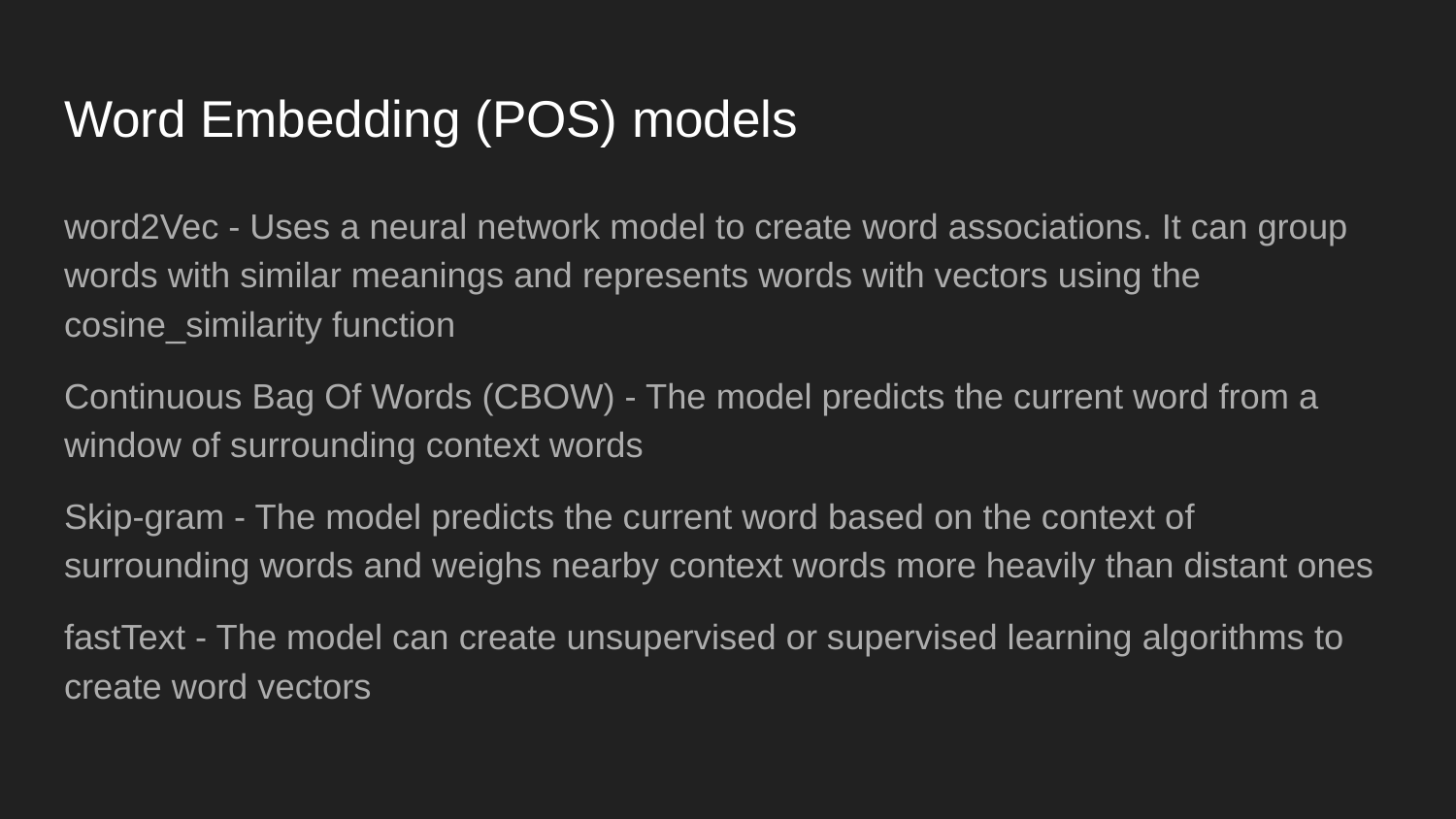

# Word Embedding (POS) models
word2Vec - Uses a neural network model to create word associations. It can group words with similar meanings and represents words with vectors using the cosine_similarity function
Continuous Bag Of Words (CBOW) - The model predicts the current word from a window of surrounding context words
Skip-gram - The model predicts the current word based on the context of surrounding words and weighs nearby context words more heavily than distant ones
fastText - The model can create unsupervised or supervised learning algorithms to create word vectors